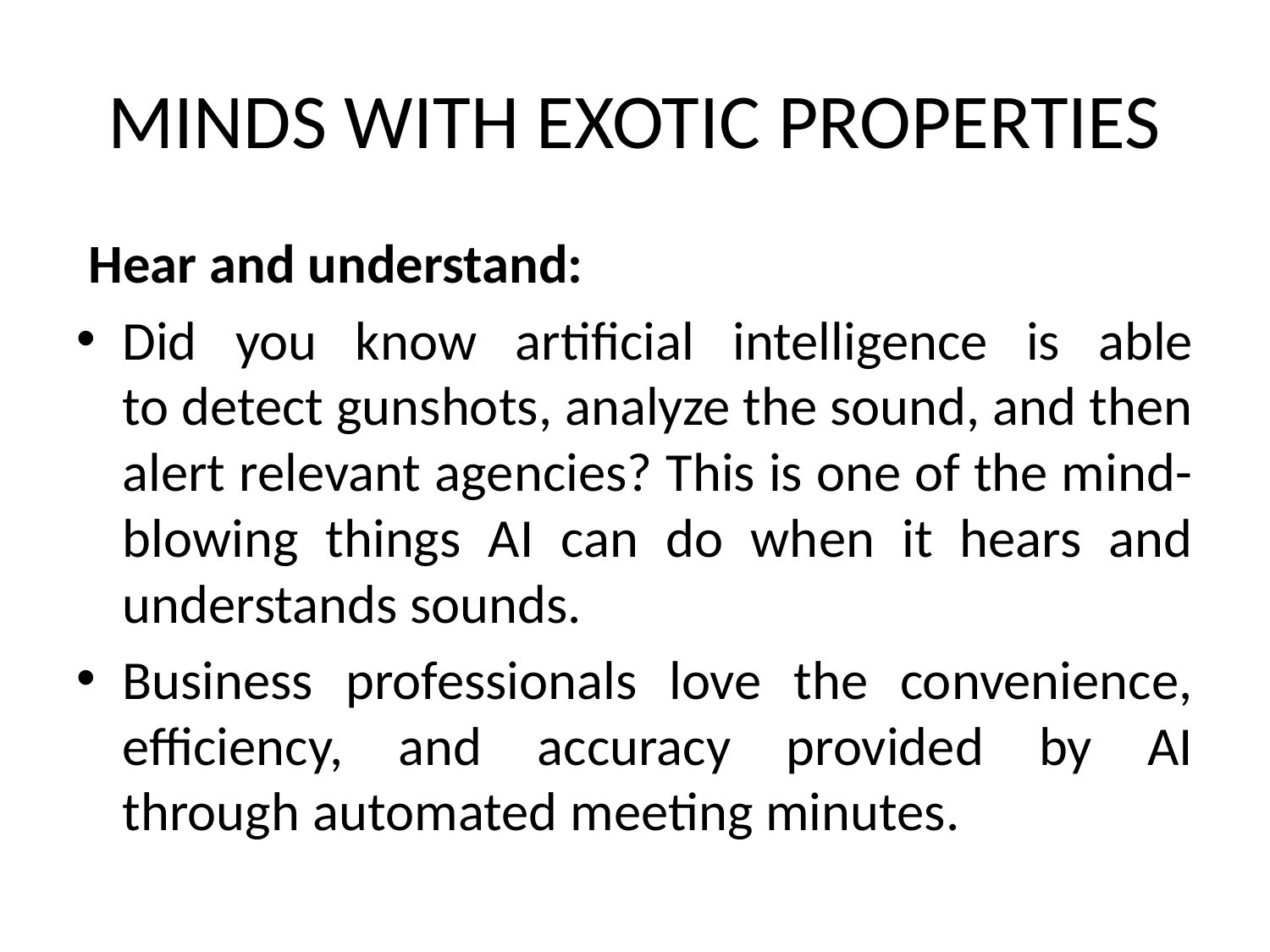

# MINDS WITH EXOTIC PROPERTIES
 Hear and understand:
Did you know artificial intelligence is able to detect gunshots, analyze the sound, and then alert relevant agencies? This is one of the mind-blowing things AI can do when it hears and understands sounds.
Business professionals love the convenience, efficiency, and accuracy provided by AI through automated meeting minutes.